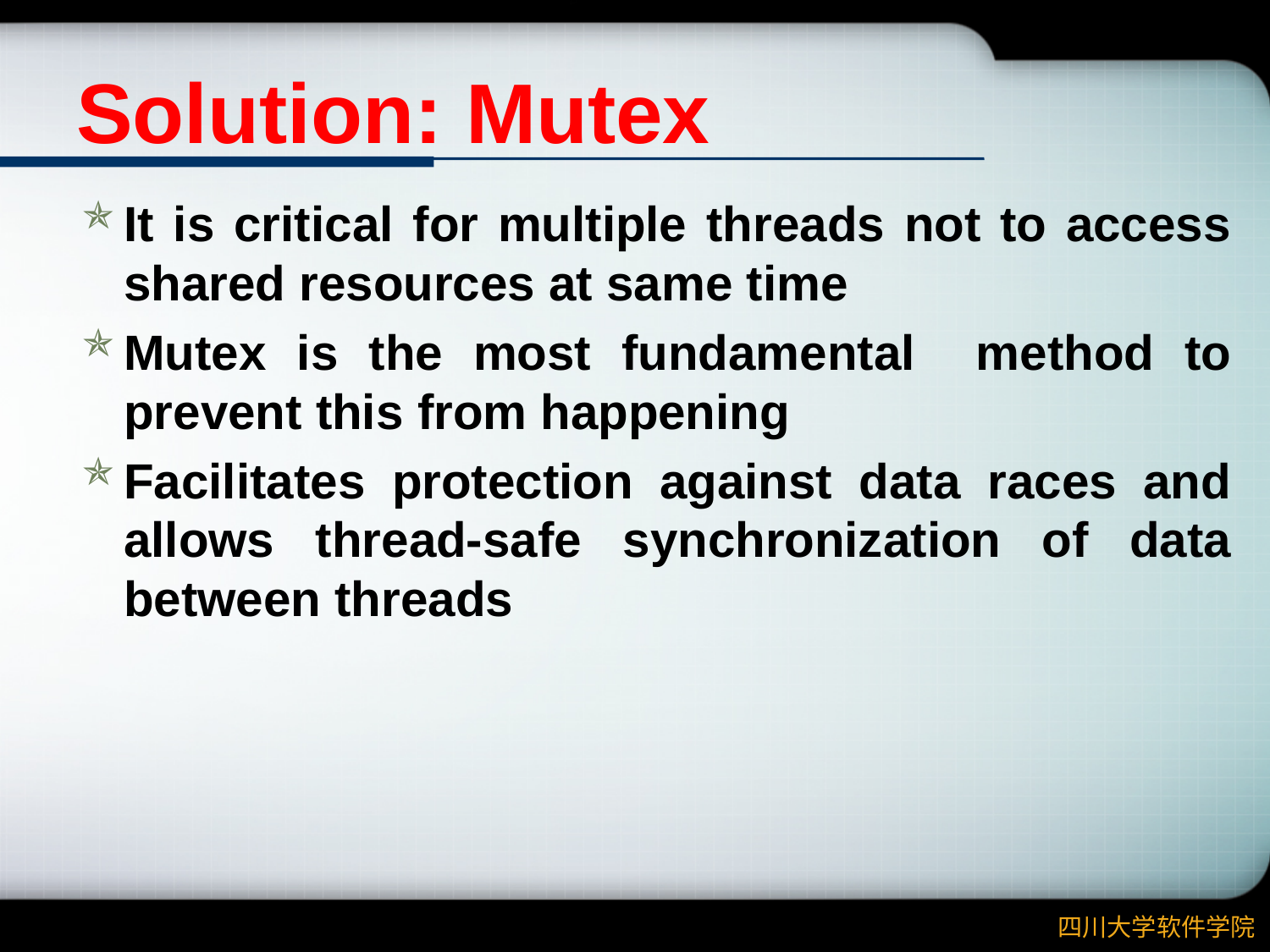

# Solution: Mutex
It is critical for multiple threads not to access shared resources at same time
Mutex is the most fundamental  method to prevent this from happening
Facilitates protection against data races and allows thread-safe synchronization of data between threads